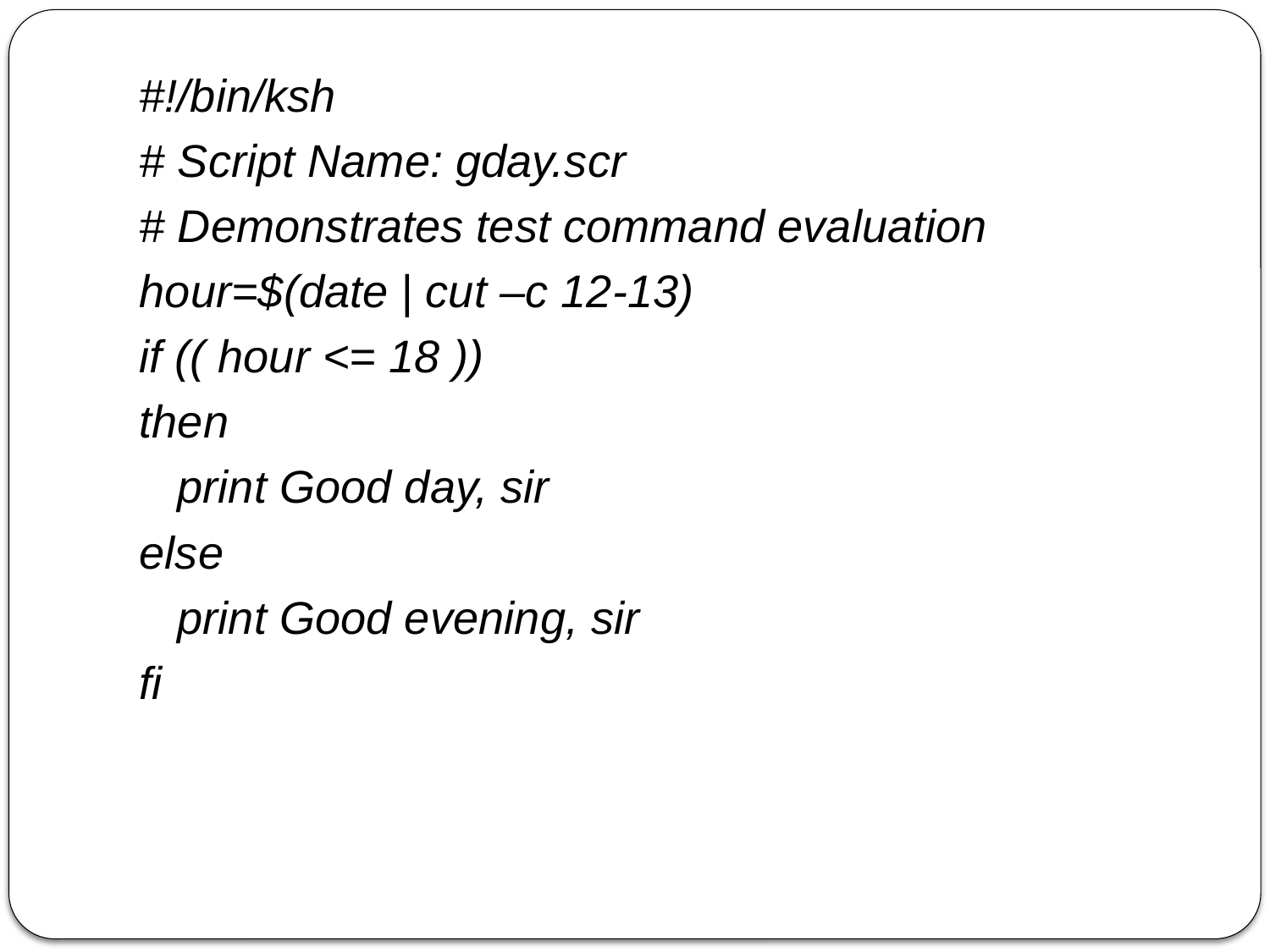

#!/bin/ksh
# Script Name: gday.scr
# Demonstrates test command evaluation
hour=$(date | cut –c 12-13)
if (( hour <= 18 ))
then
	print Good day, sir
else
	print Good evening, sir
fi